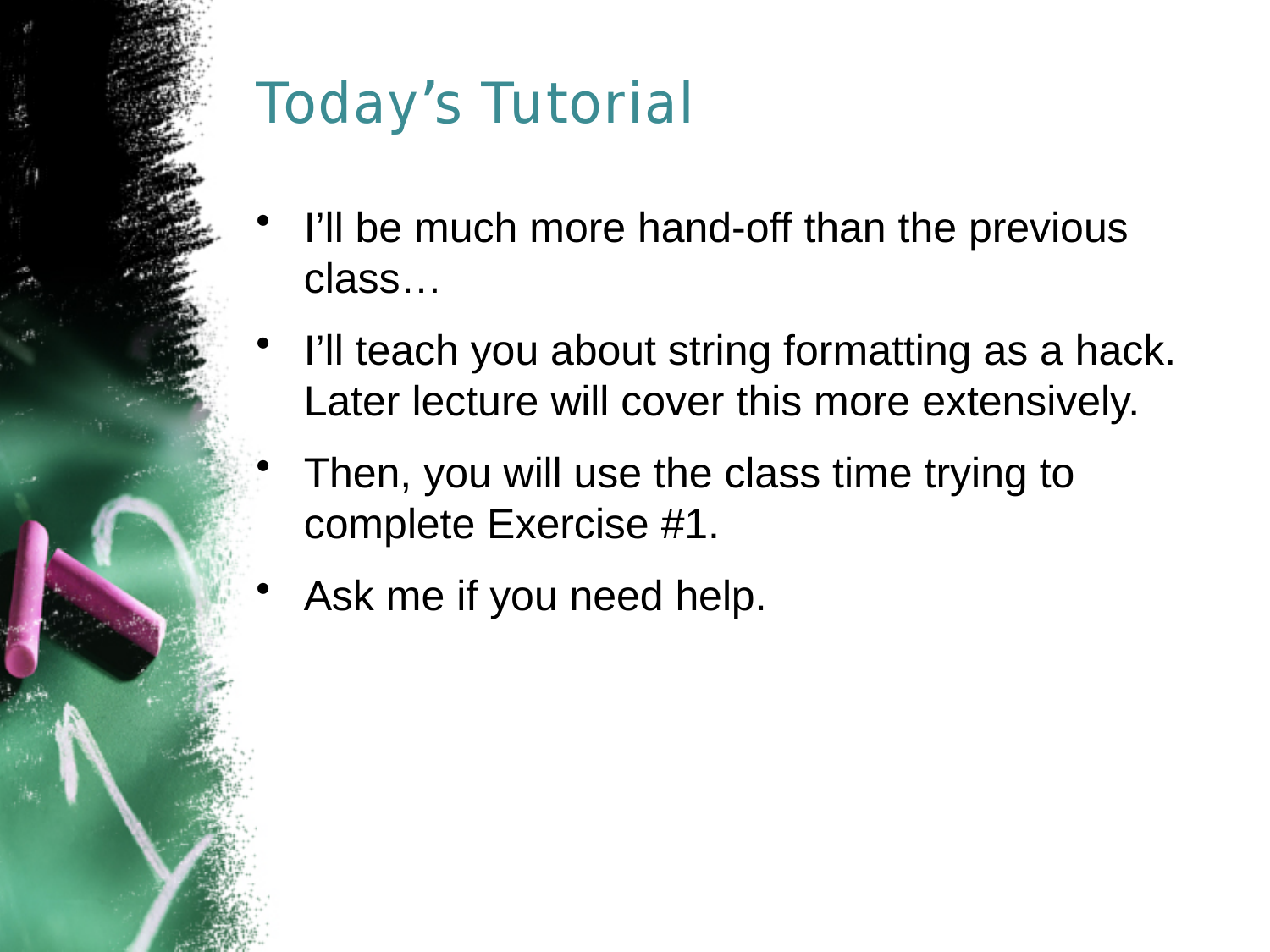

# Today’s Tutorial
I’ll be much more hand-off than the previous class…
I’ll teach you about string formatting as a hack. Later lecture will cover this more extensively.
Then, you will use the class time trying to complete Exercise #1.
Ask me if you need help.